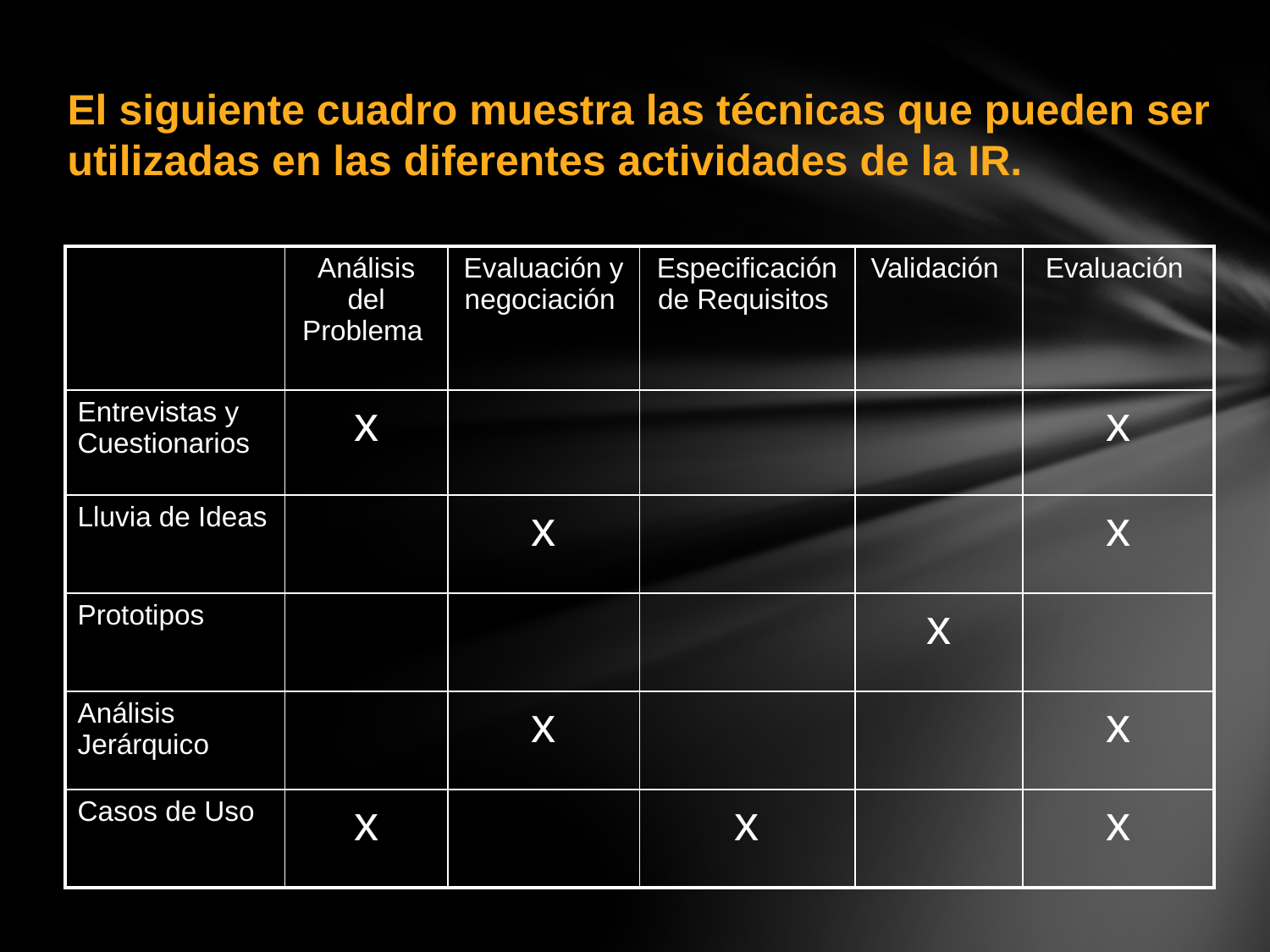

El siguiente cuadro muestra las técnicas que pueden ser utilizadas en las diferentes actividades de la IR.
|  | Análisis del Problema | Evaluación y negociación | Especificación de Requisitos | Validación | Evaluación |
| --- | --- | --- | --- | --- | --- |
| Entrevistas y Cuestionarios | x |  |  |  | x |
| Lluvia de Ideas |  | x |  |  | x |
| Prototipos |  |  |  | x |  |
| Análisis Jerárquico |  | x |  |  | x |
| Casos de Uso | x |  | x |  | x |